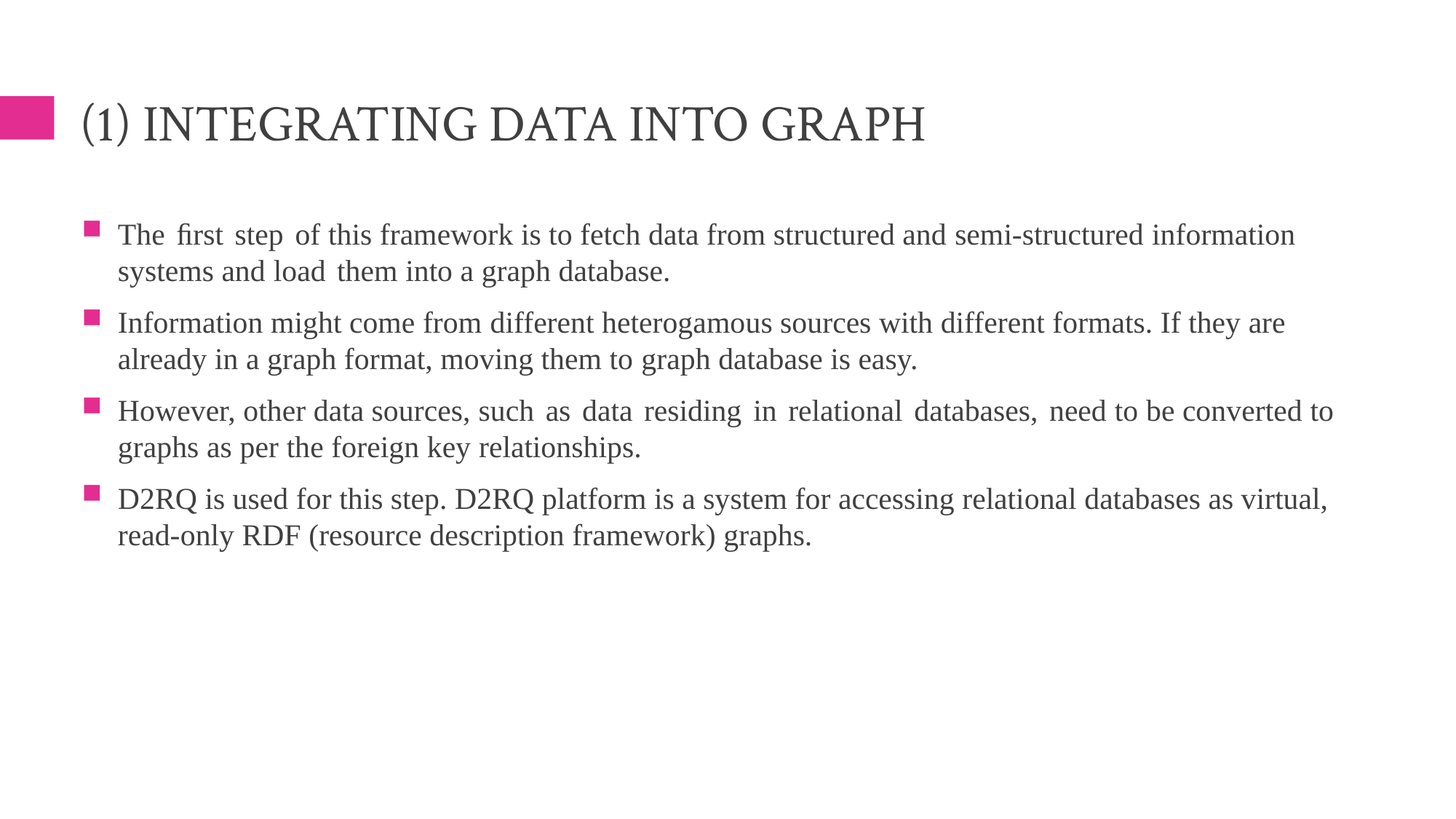

# (1) Integrating data into graph
The ﬁrst step of this framework is to fetch data from structured and semi-structured information systems and load them into a graph database.
Information might come from different heterogamous sources with different formats. If they are already in a graph format, moving them to graph database is easy.
However, other data sources, such as data residing in relational databases, need to be converted to graphs as per the foreign key relationships.
D2RQ is used for this step. D2RQ platform is a system for accessing relational databases as virtual, read-only RDF (resource description framework) graphs.